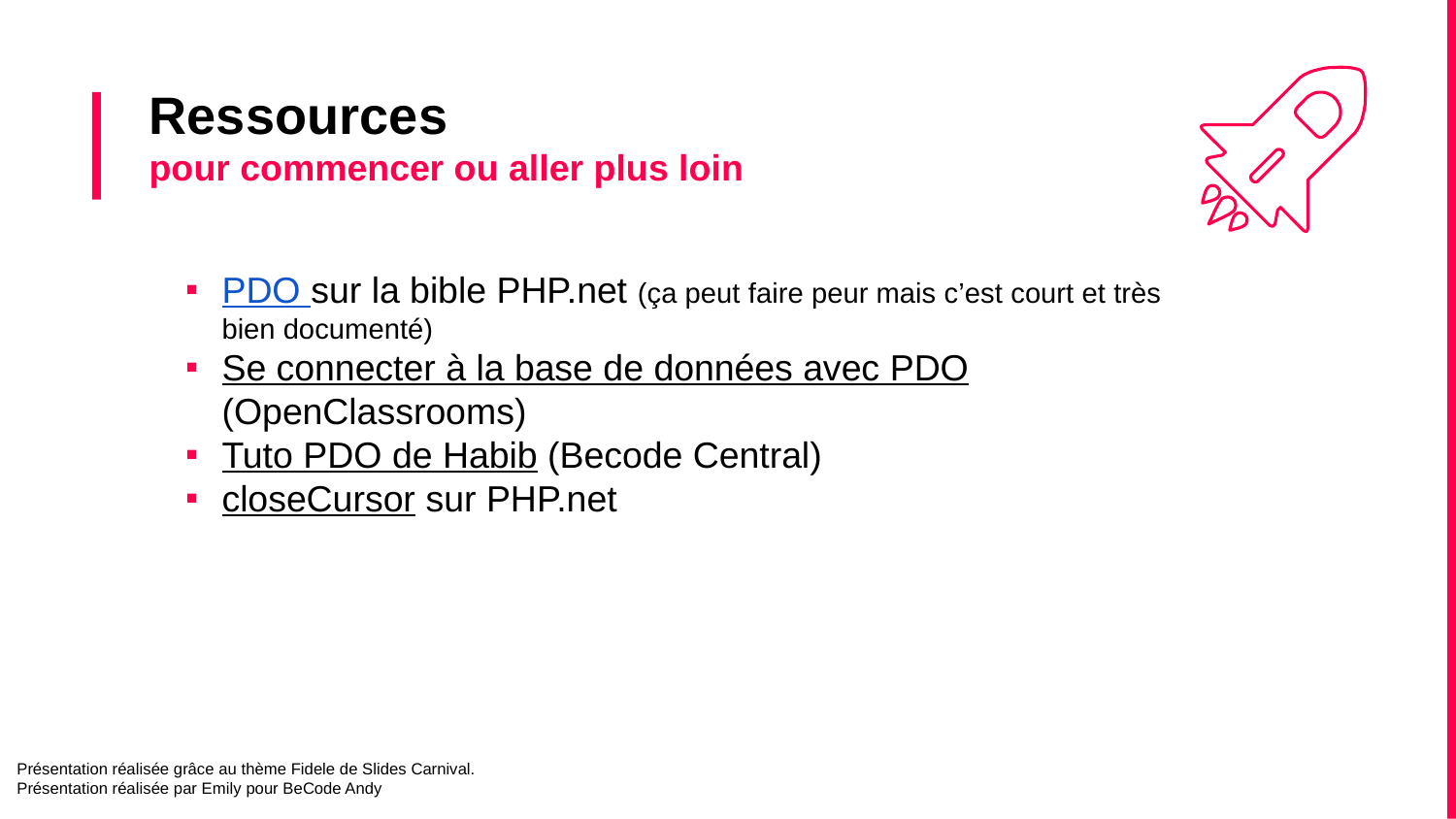

# Ressources
pour commencer ou aller plus loin

PDO sur la bible PHP.net (ça peut faire peur mais c’est court et très bien documenté)
Se connecter à la base de données avec PDO (OpenClassrooms)
Tuto PDO de Habib (Becode Central)
closeCursor sur PHP.net

Présentation réalisée grâce au thème Fidele de Slides Carnival.
Présentation réalisée par Emily pour BeCode Andy